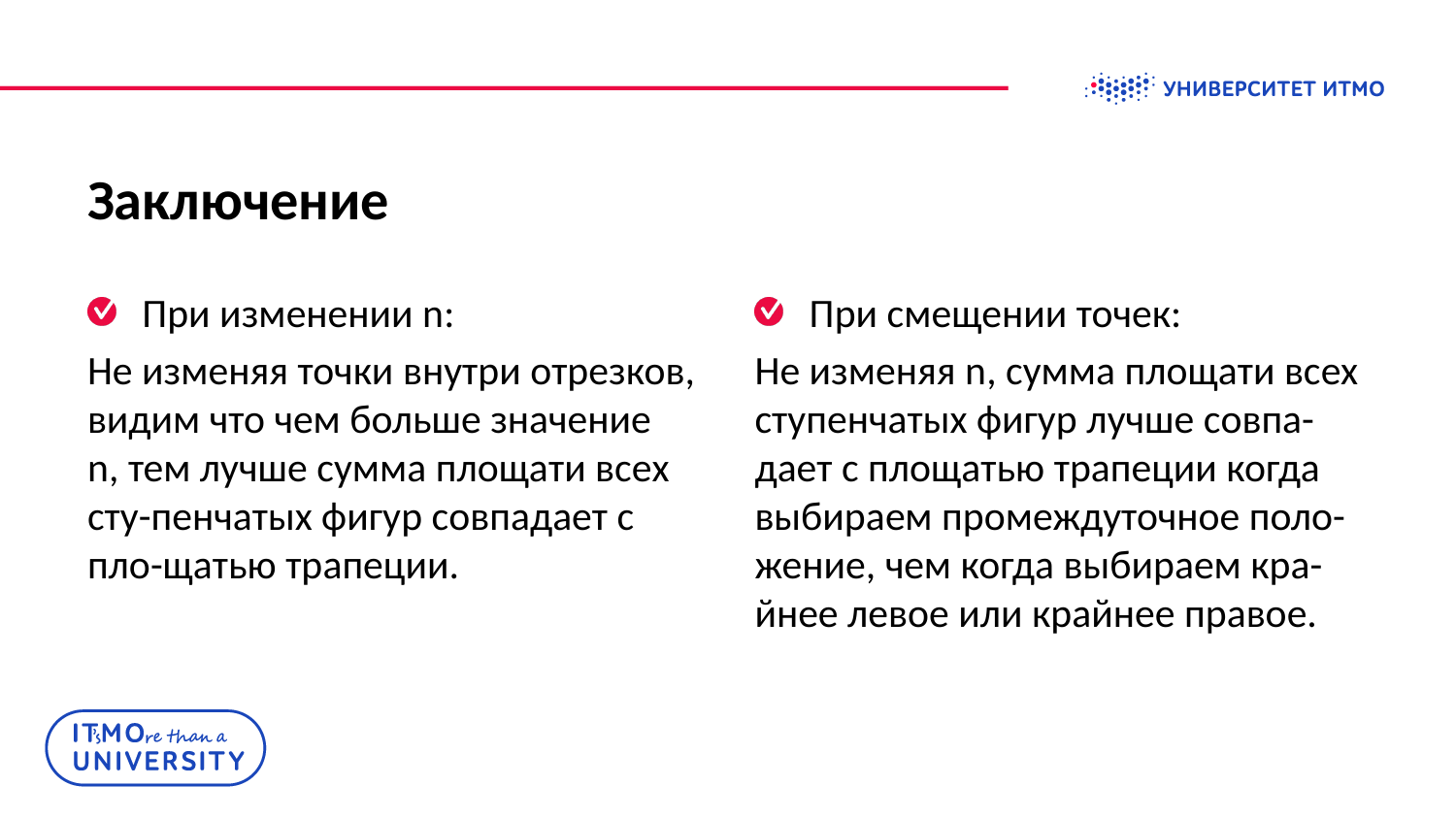

Колонтитул
# Заключение
При изменении n:
Не изменяя точки внутри отрезков, видим что чем больше значение  n, тем лучше сумма площати всех сту-пенчатых фигур совпадает с пло-щатью трапеции.
При смещении точек:
Не изменяя n, сумма площати всех ступенчатых фигур лучше совпа-дает с площатью трапеции когда выбираем промеждуточное поло-жение, чем когда выбираем кра-йнее левое или крайнее правое.